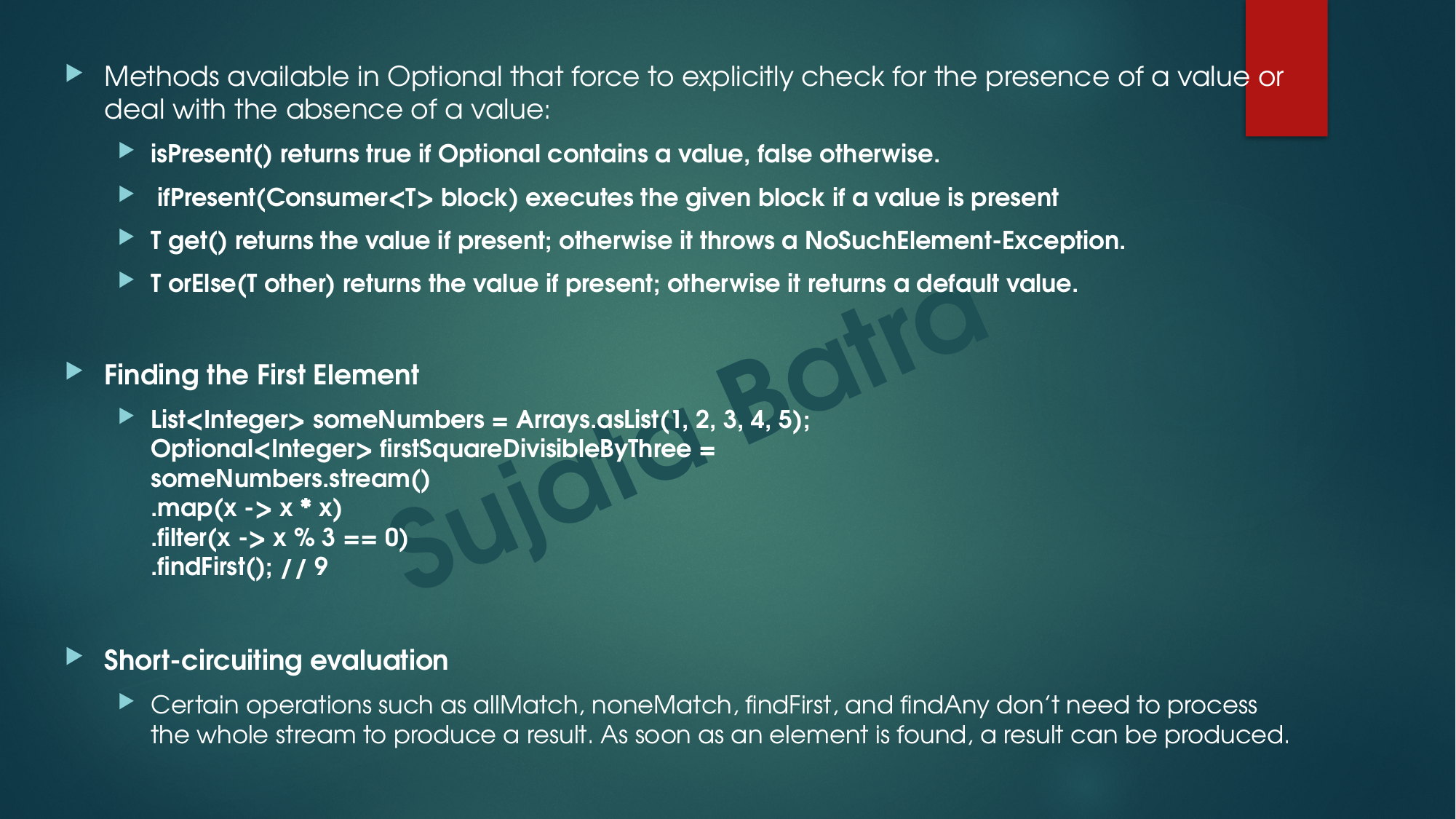

Methods available in Optional that force to explicitly check for the presence of a value or deal with the absence of a value:
isPresent() returns true if Optional contains a value, false otherwise.
 ifPresent(Consumer<T> block) executes the given block if a value is present
T get() returns the value if present; otherwise it throws a NoSuchElement-Exception.
T orElse(T other) returns the value if present; otherwise it returns a default value.

Finding the First Element
List<Integer> someNumbers = Arrays.asList(1, 2, 3, 4, 5);
Optional<Integer> firstSquareDivisibleByThree =
someNumbers.stream()
.map(x -> x * x)
.filter(x -> x % 3 == 0)
.findFirst(); // 9

Short-circuiting evaluation
Certain operations such as allMatch, noneMatch, findFirst, and findAny don’t need to process the whole stream to produce a result. As soon as an element is found, a result can be produced.